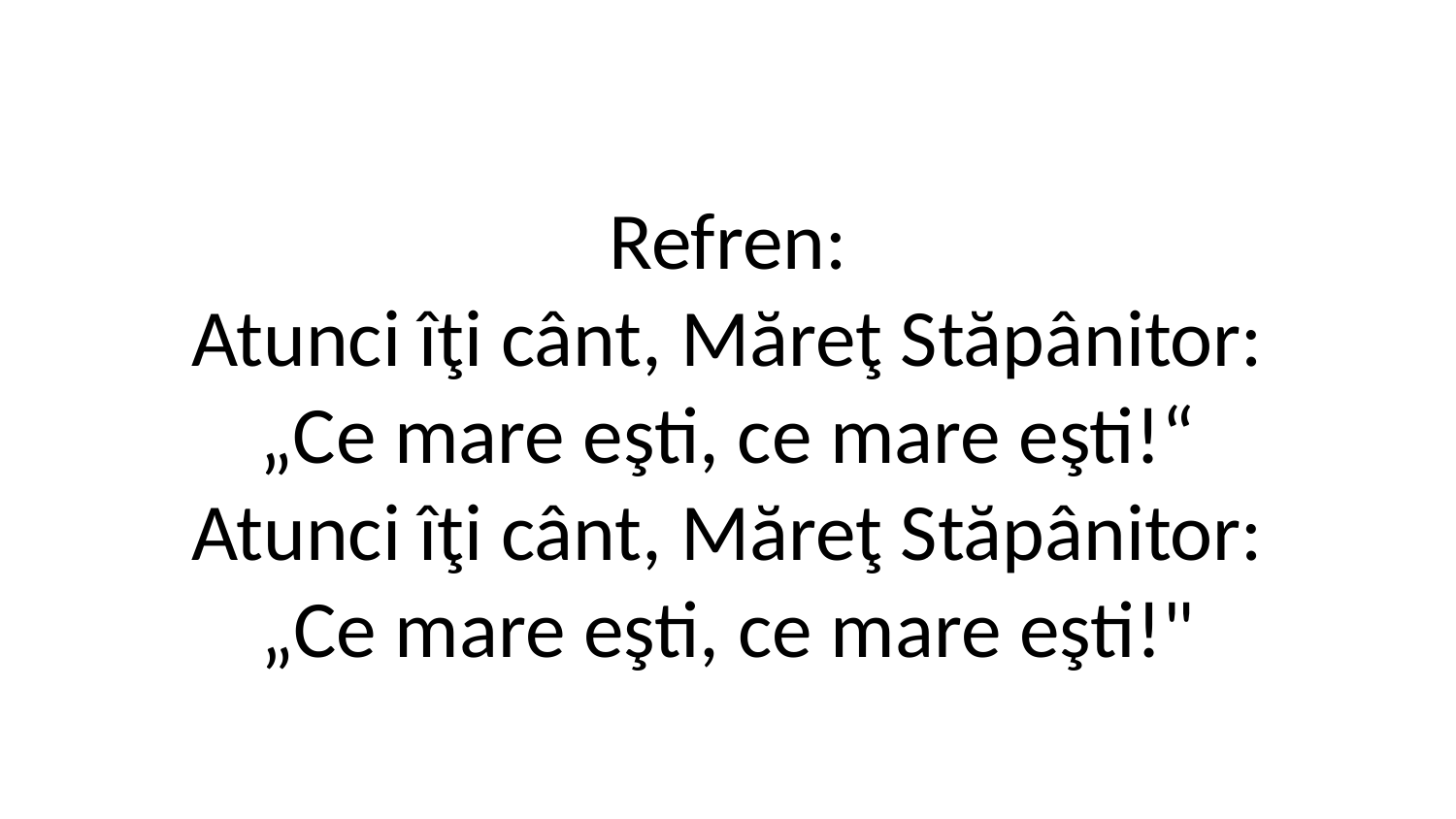

Refren:
Atunci îţi cânt, Măreţ Stăpânitor:
„Ce mare eşti, ce mare eşti!“
Atunci îţi cânt, Măreţ Stăpânitor:
„Ce mare eşti, ce mare eşti!"